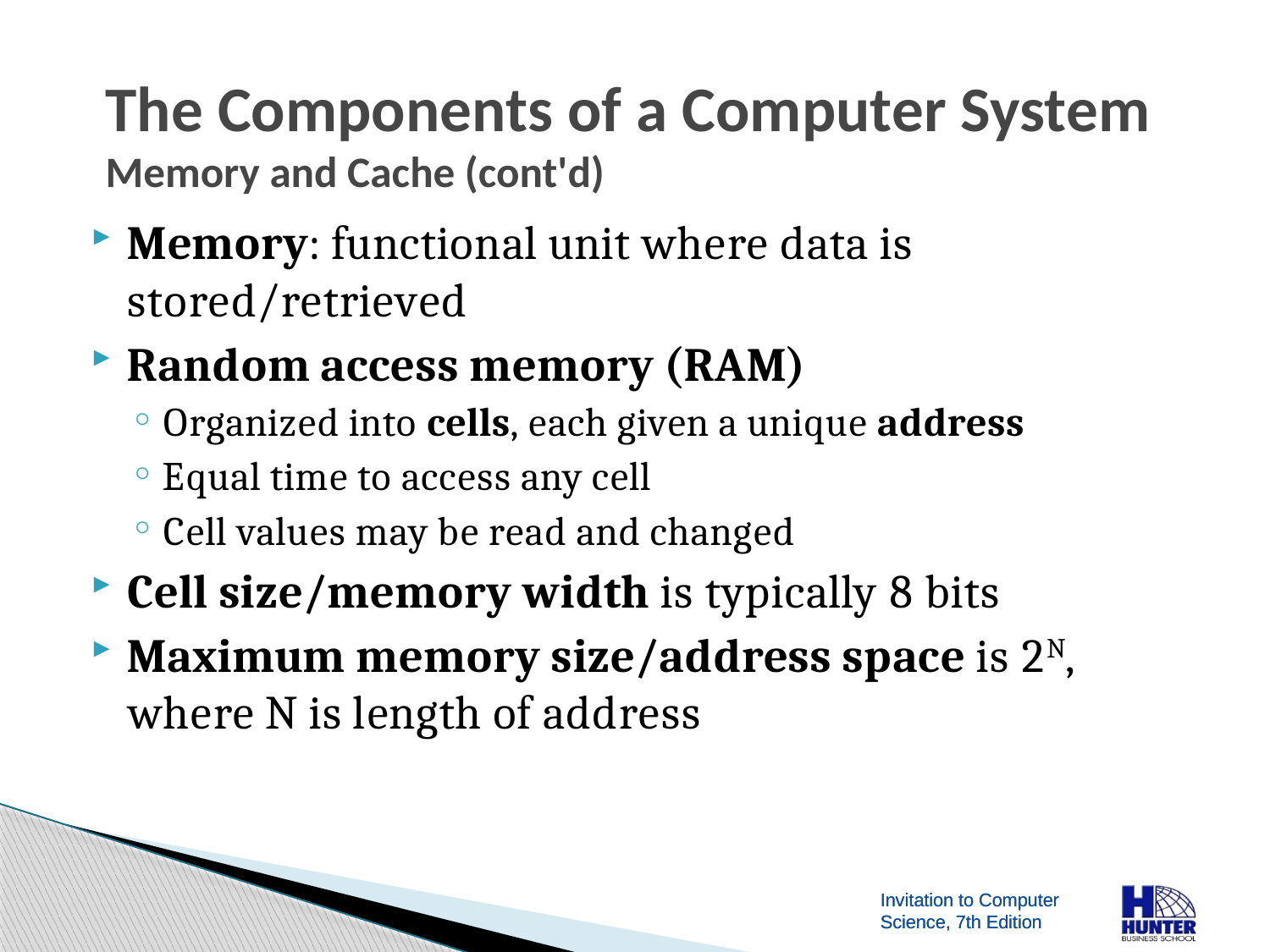

# The Components of a Computer System Memory and Cache (cont'd)
Memory: functional unit where data is stored/retrieved
Random access memory (RAM)
Organized into cells, each given a unique address
Equal time to access any cell
Cell values may be read and changed
Cell size/memory width is typically 8 bits
Maximum memory size/address space is 2N, where N is length of address